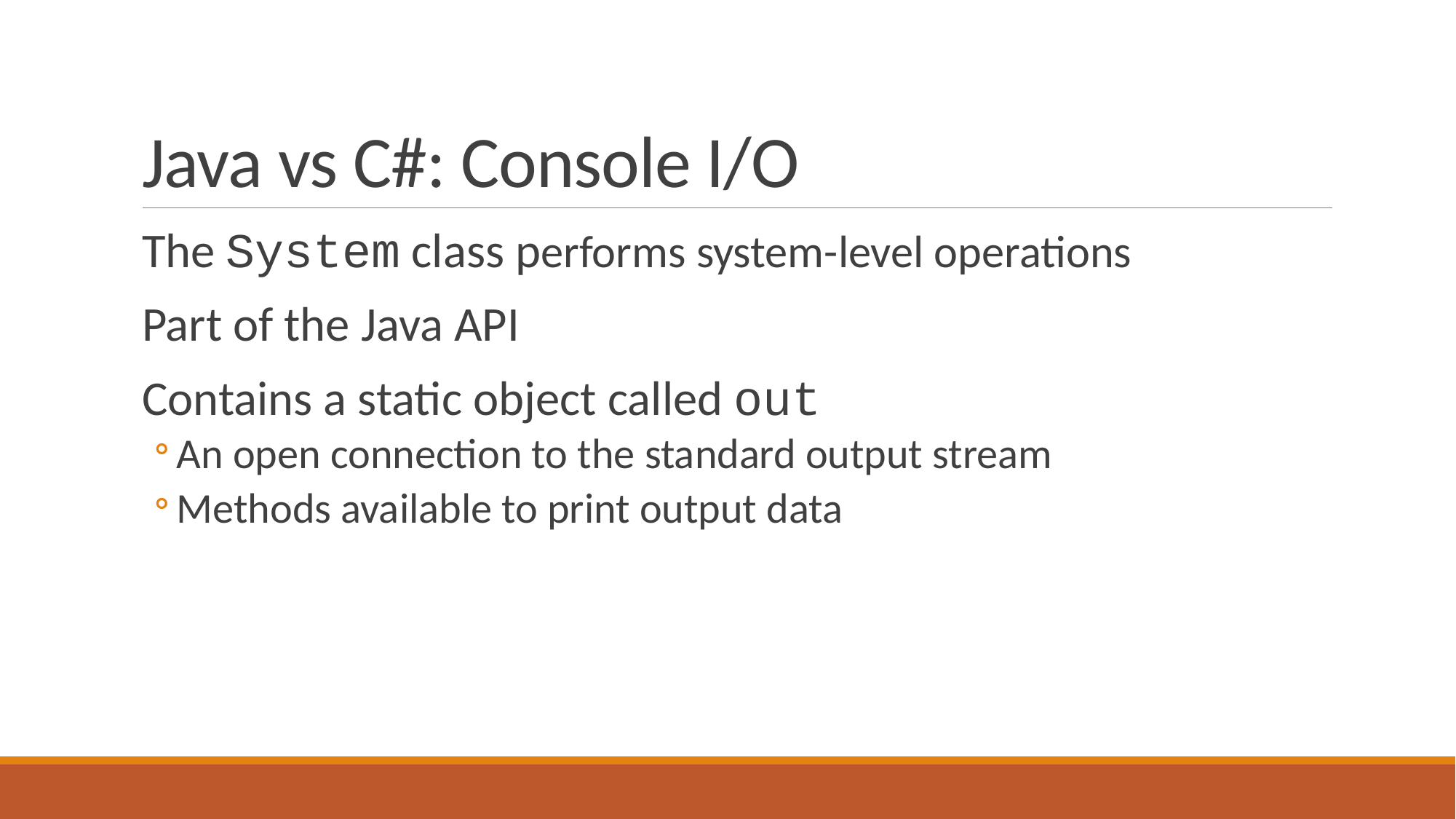

# Java vs C#: Console I/O
The System class performs system-level operations
Part of the Java API
Contains a static object called out
An open connection to the standard output stream
Methods available to print output data